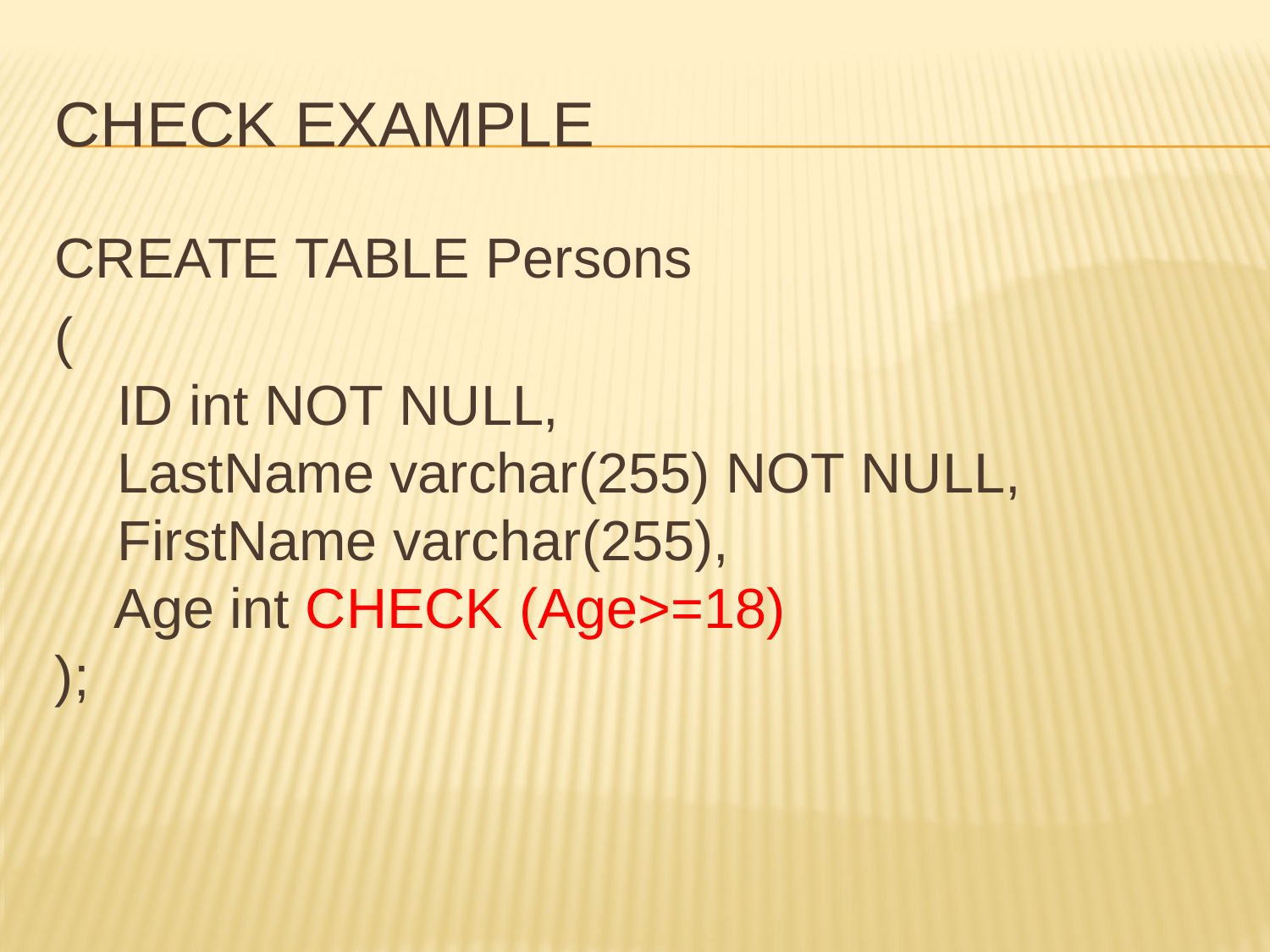

# Check Example
CREATE TABLE Persons
(
    ID int NOT NULL,
    LastName varchar(255) NOT NULL,
    FirstName varchar(255),
    Age int CHECK (Age>=18)
);